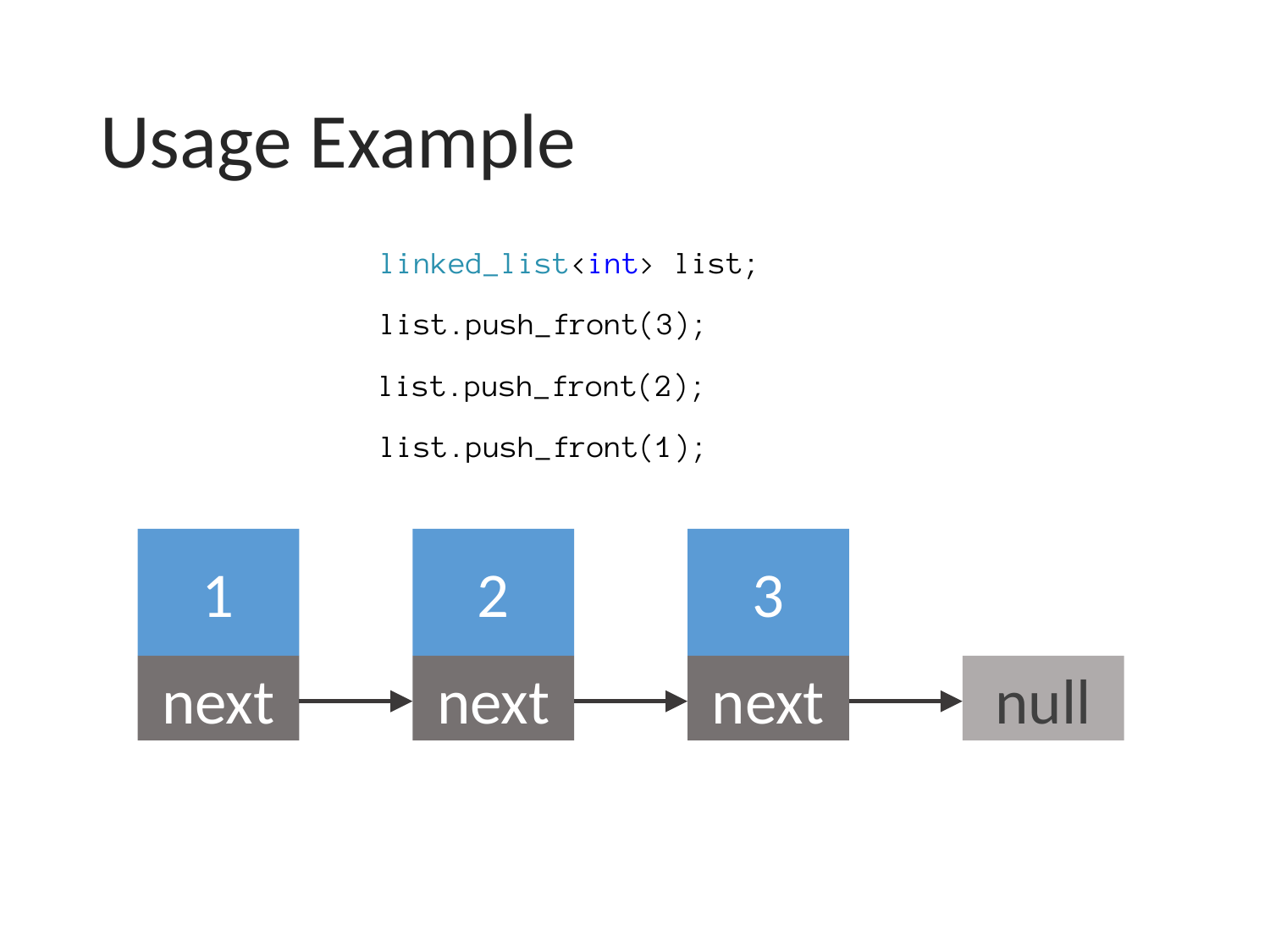

# Usage Example
linked_list<int> list;
list.push_front(3);
list.push_front(2);
list.push_front(1);
2
3
1
null
next
next
next